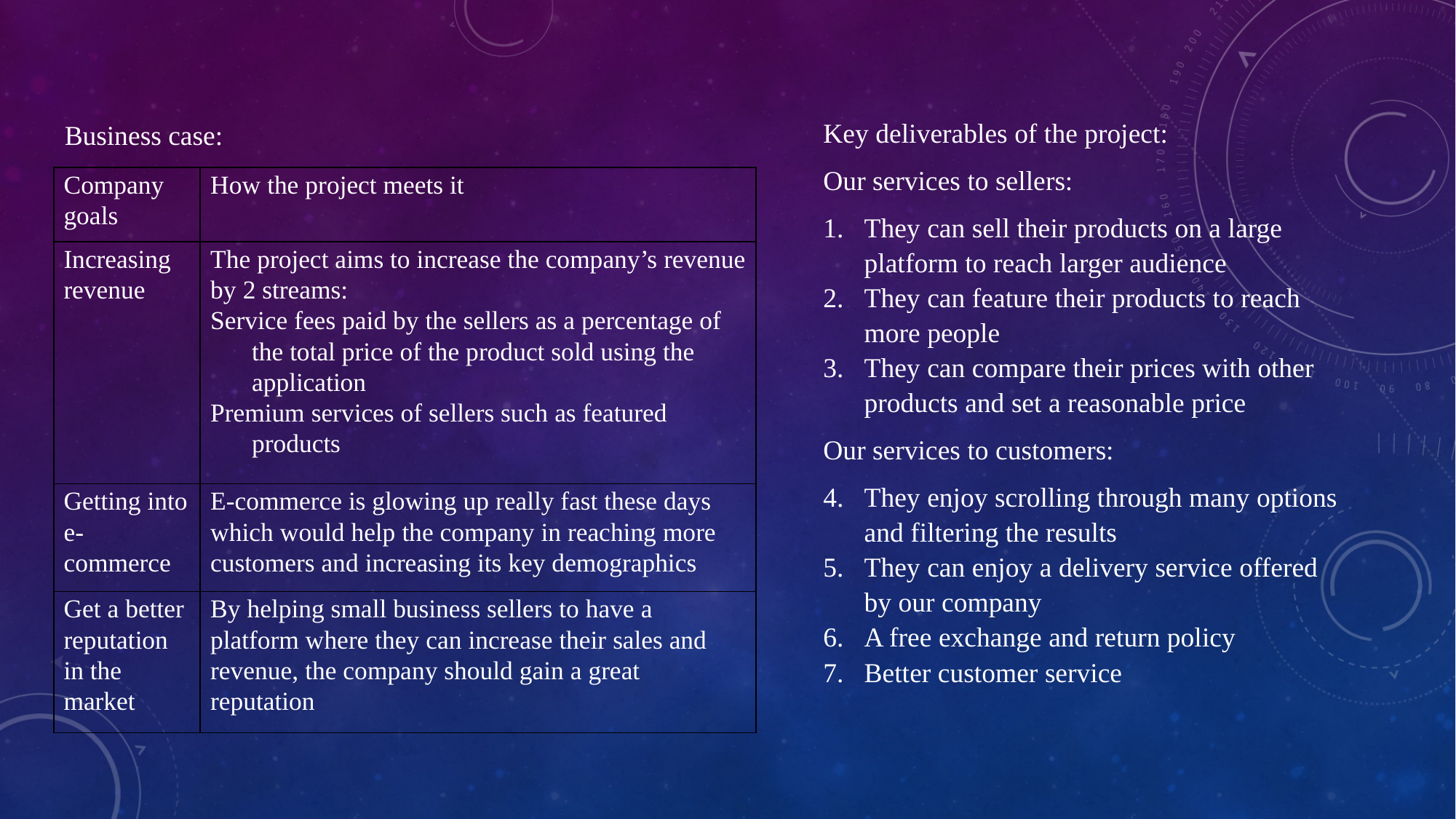

Business case:
Key deliverables of the project:
Our services to sellers:
They can sell their products on a large platform to reach larger audience
They can feature their products to reach more people
They can compare their prices with other products and set a reasonable price
Our services to customers:
They enjoy scrolling through many options and filtering the results
They can enjoy a delivery service offered by our company
A free exchange and return policy
Better customer service

| Company goals | How the project meets it |
| --- | --- |
| Increasing revenue | The project aims to increase the company’s revenue by 2 streams: Service fees paid by the sellers as a percentage of the total price of the product sold using the application Premium services of sellers such as featured products |
| Getting into e-commerce | E-commerce is glowing up really fast these days which would help the company in reaching more customers and increasing its key demographics |
| Get a better reputation in the market | By helping small business sellers to have a platform where they can increase their sales and revenue, the company should gain a great reputation |